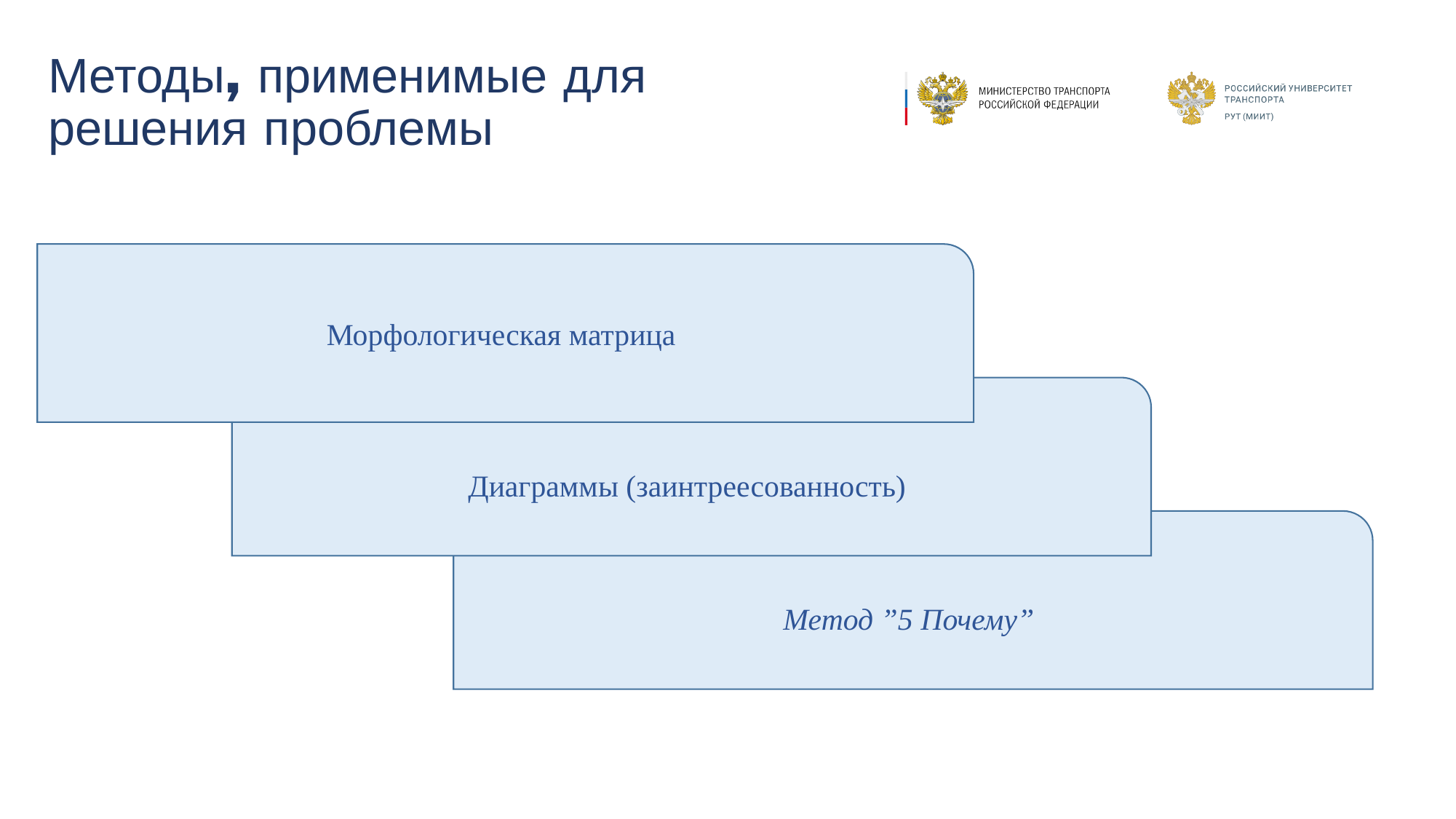

# Методы, применимые для решения проблемы
Морфологическая матрица

Диаграммы (заинтреесованность)

Метод ”5 Почему”